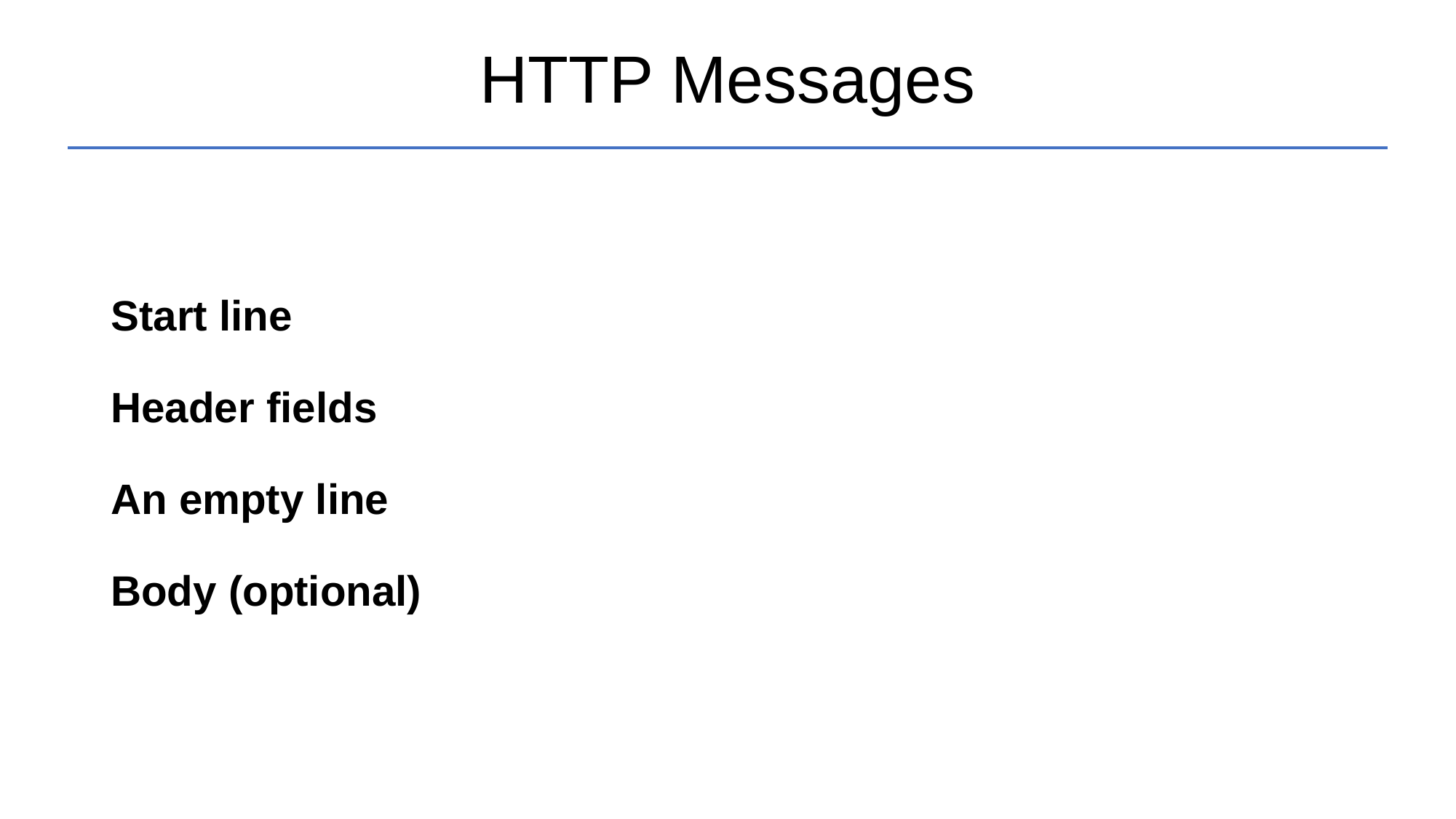

# HTTP Messages

Start line
Header fields
An empty line
Body (optional)